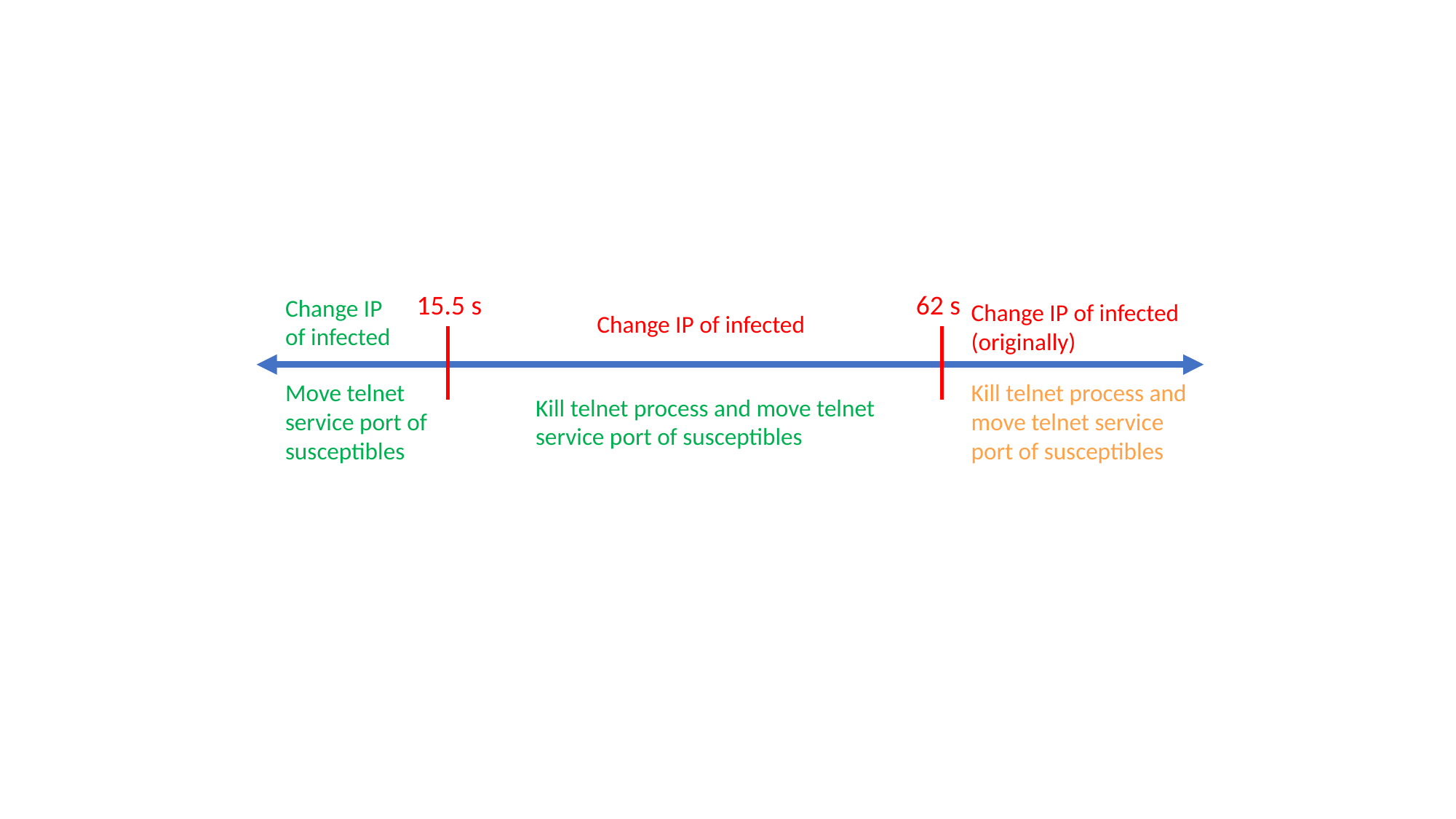

15.5 s
62 s
Change IP
of infected
Change IP of infected (originally)
Change IP of infected
Kill telnet process and move telnet service port of susceptibles
Move telnet service port of susceptibles
Kill telnet process and move telnet service port of susceptibles